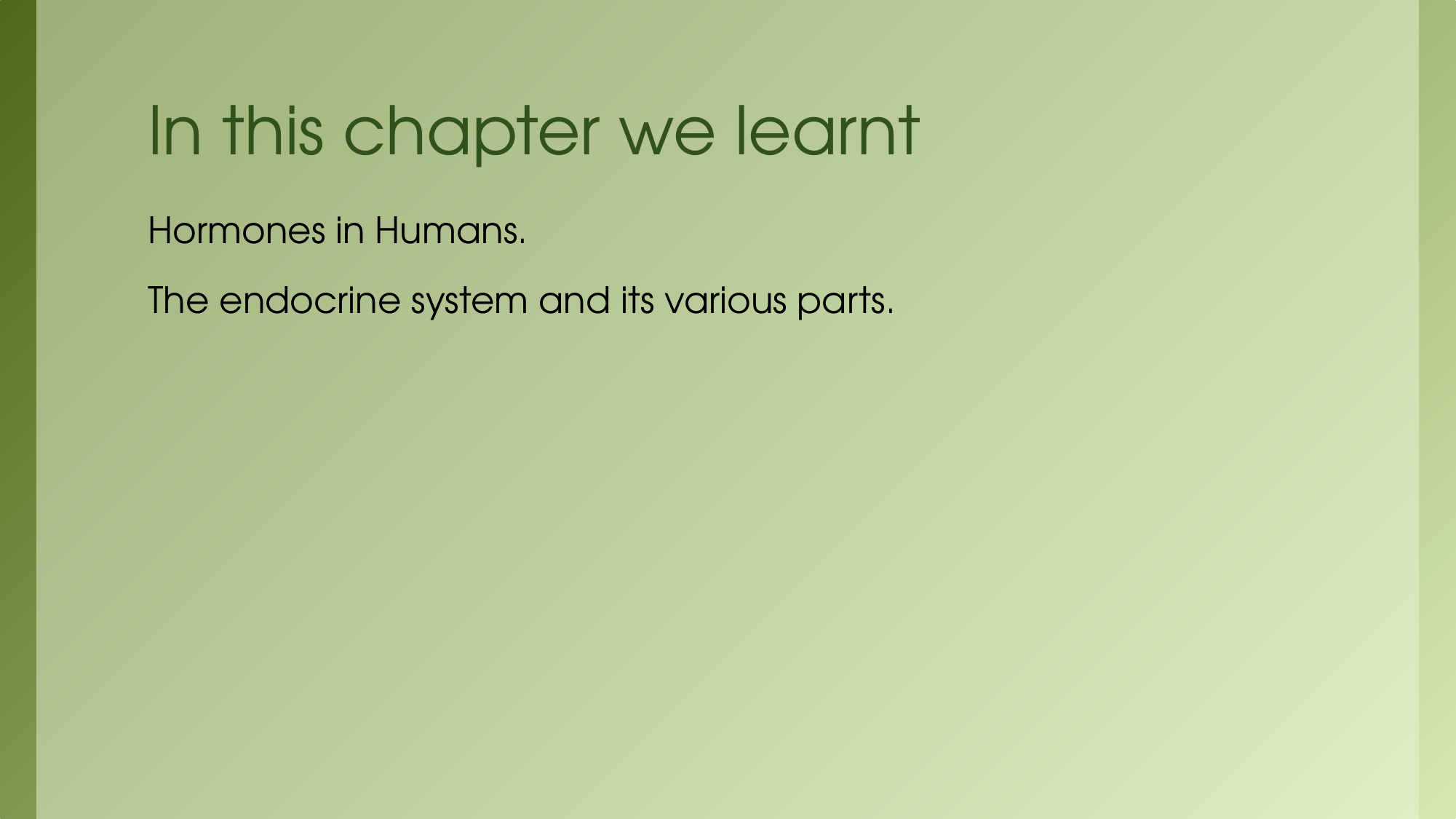

# In this chapter we learnt
Hormones in Humans.
The endocrine system and its various parts.